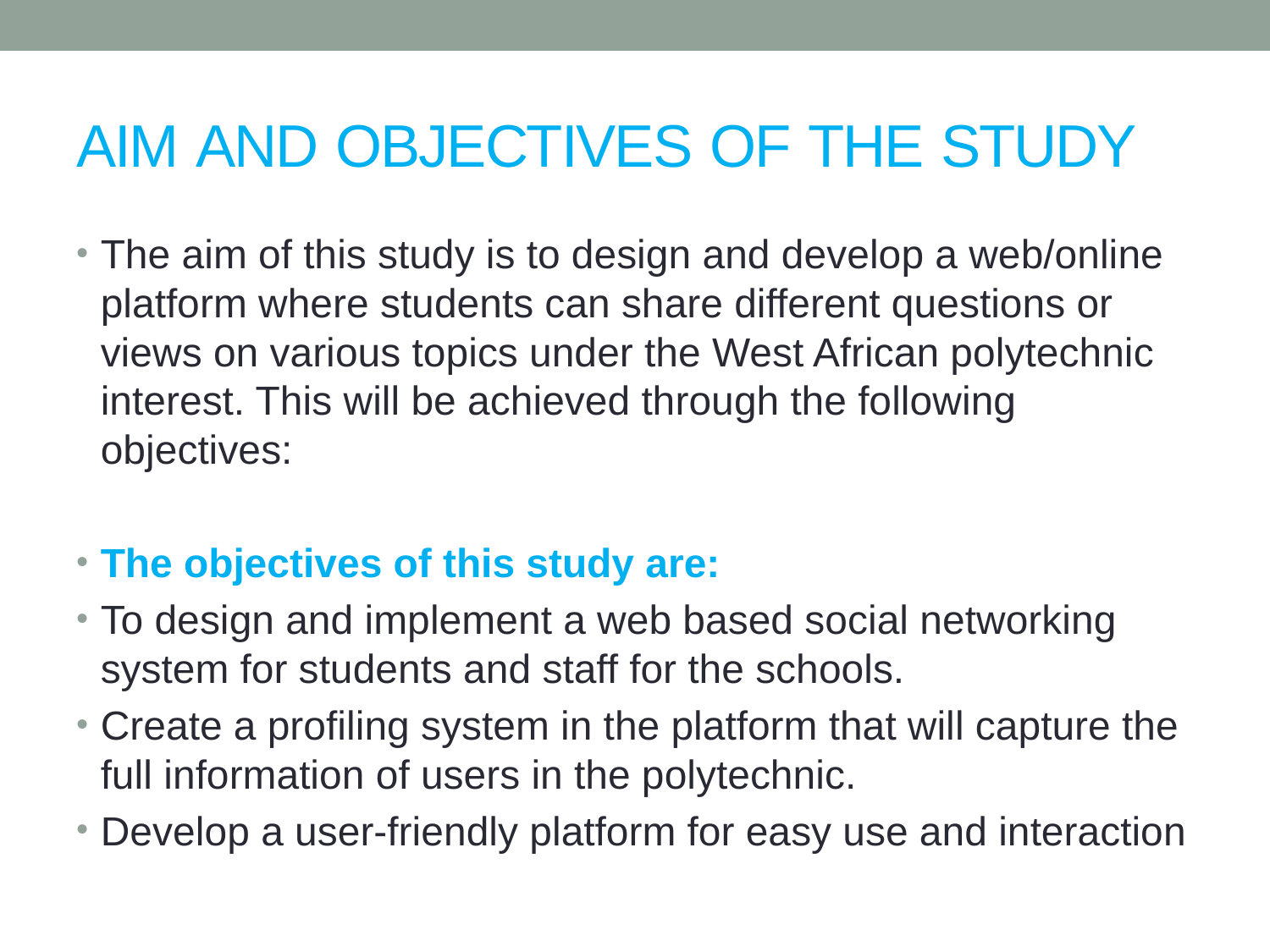

# AIM AND OBJECTIVES OF THE STUDY
The aim of this study is to design and develop a web/online platform where students can share different questions or views on various topics under the West African polytechnic interest. This will be achieved through the following objectives:

The objectives of this study are:
To design and implement a web based social networking system for students and staff for the schools.
Create a profiling system in the platform that will capture the full information of users in the polytechnic.
Develop a user-friendly platform for easy use and interaction